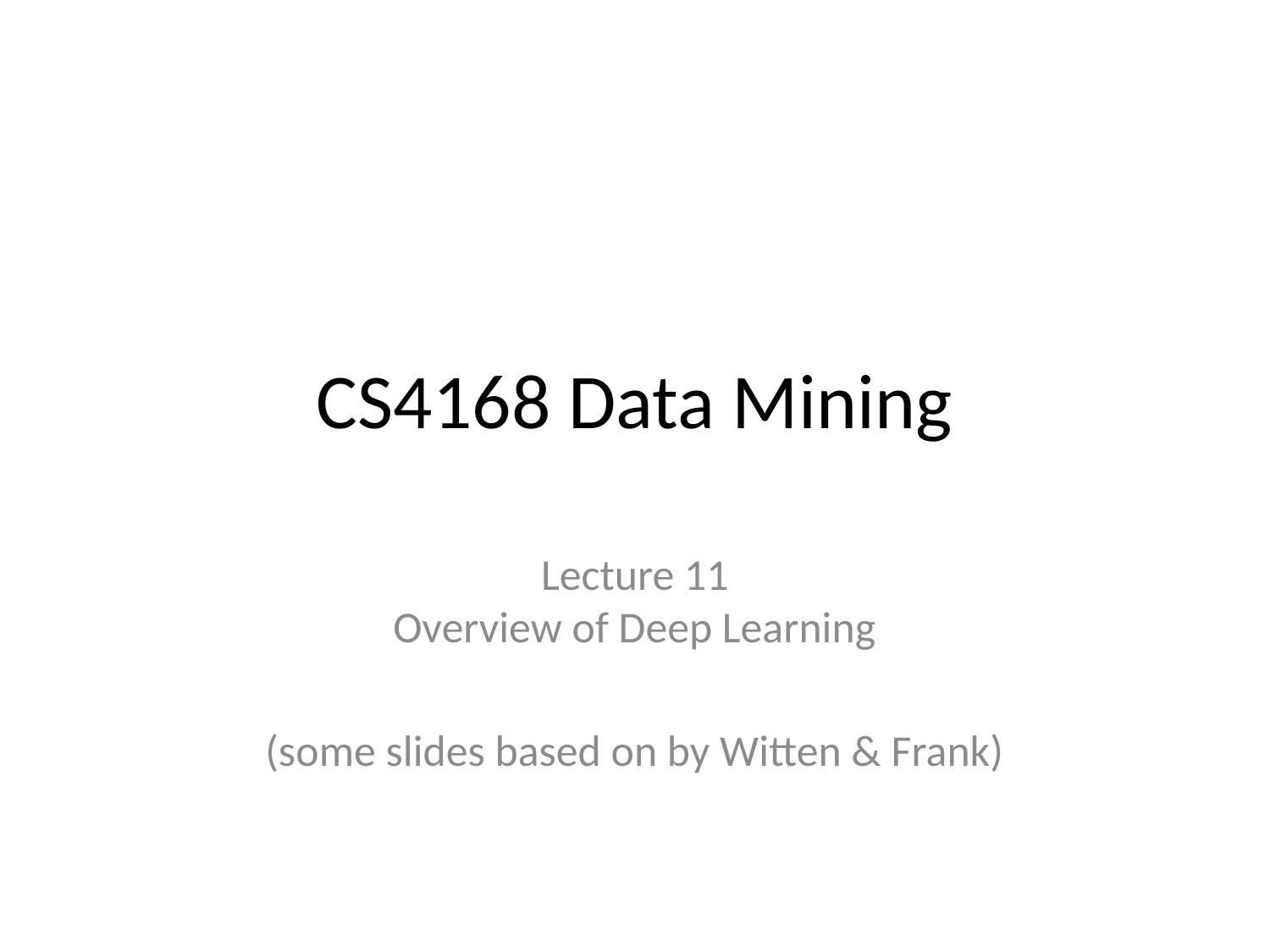

# CS4168 Data Mining
Lecture 11
Overview of Deep Learning

(some slides based on by Witten & Frank)